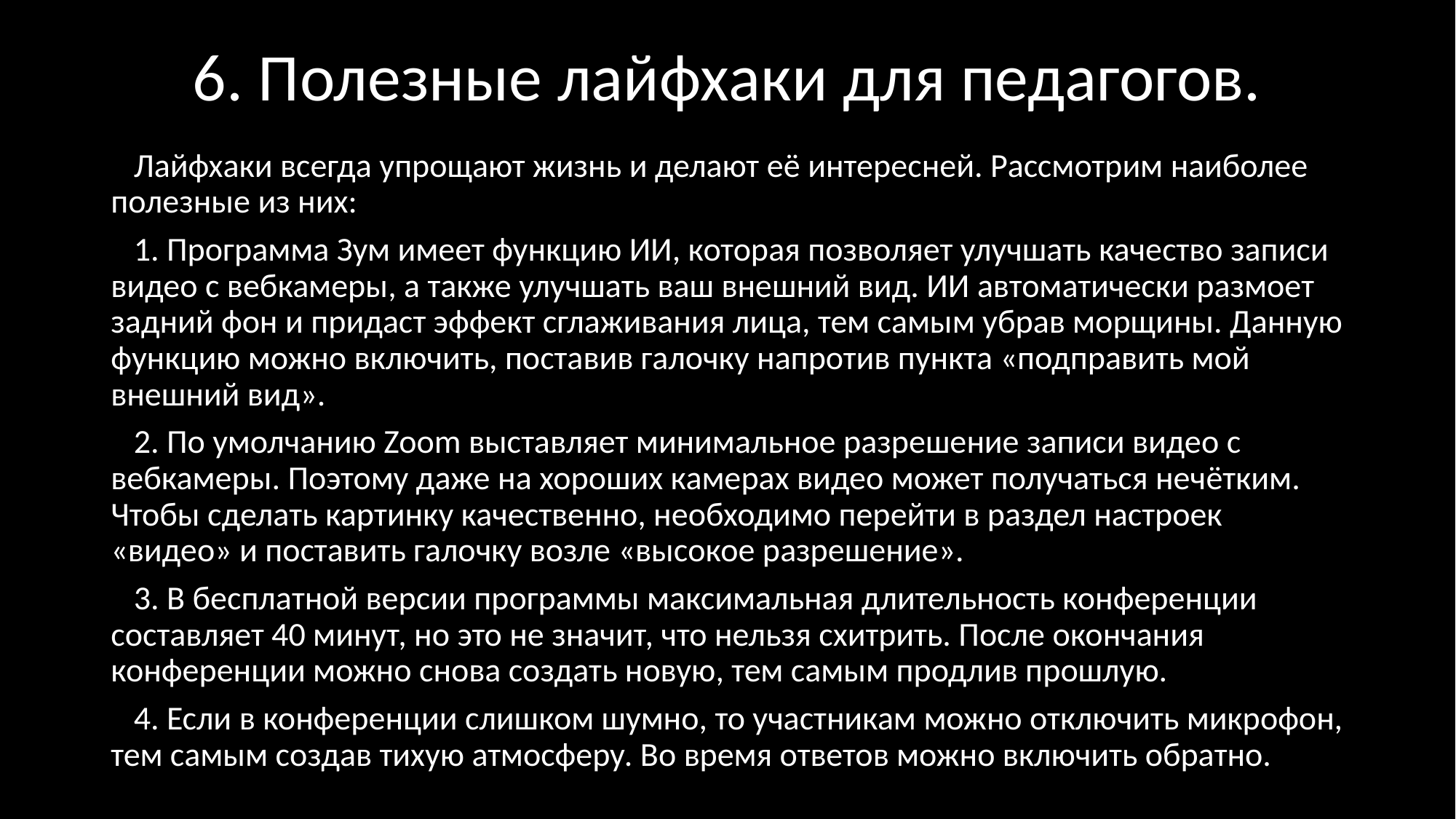

# 6. Полезные лайфхаки для педагогов.
   Лайфхаки всегда упрощают жизнь и делают её интересней. Рассмотрим наиболее полезные из них:
   1. Программа Зум имеет функцию ИИ, которая позволяет улучшать качество записи видео с вебкамеры, а также улучшать ваш внешний вид. ИИ автоматически размоет задний фон и придаст эффект сглаживания лица, тем самым убрав морщины. Данную функцию можно включить, поставив галочку напротив пункта «подправить мой внешний вид».
   2. По умолчанию Zoom выставляет минимальное разрешение записи видео с вебкамеры. Поэтому даже на хороших камерах видео может получаться нечётким. Чтобы сделать картинку качественно, необходимо перейти в раздел настроек «видео» и поставить галочку возле «высокое разрешение».
   3. В бесплатной версии программы максимальная длительность конференции составляет 40 минут, но это не значит, что нельзя схитрить. После окончания конференции можно снова создать новую, тем самым продлив прошлую.
   4. Если в конференции слишком шумно, то участникам можно отключить микрофон, тем самым создав тихую атмосферу. Во время ответов можно включить обратно.